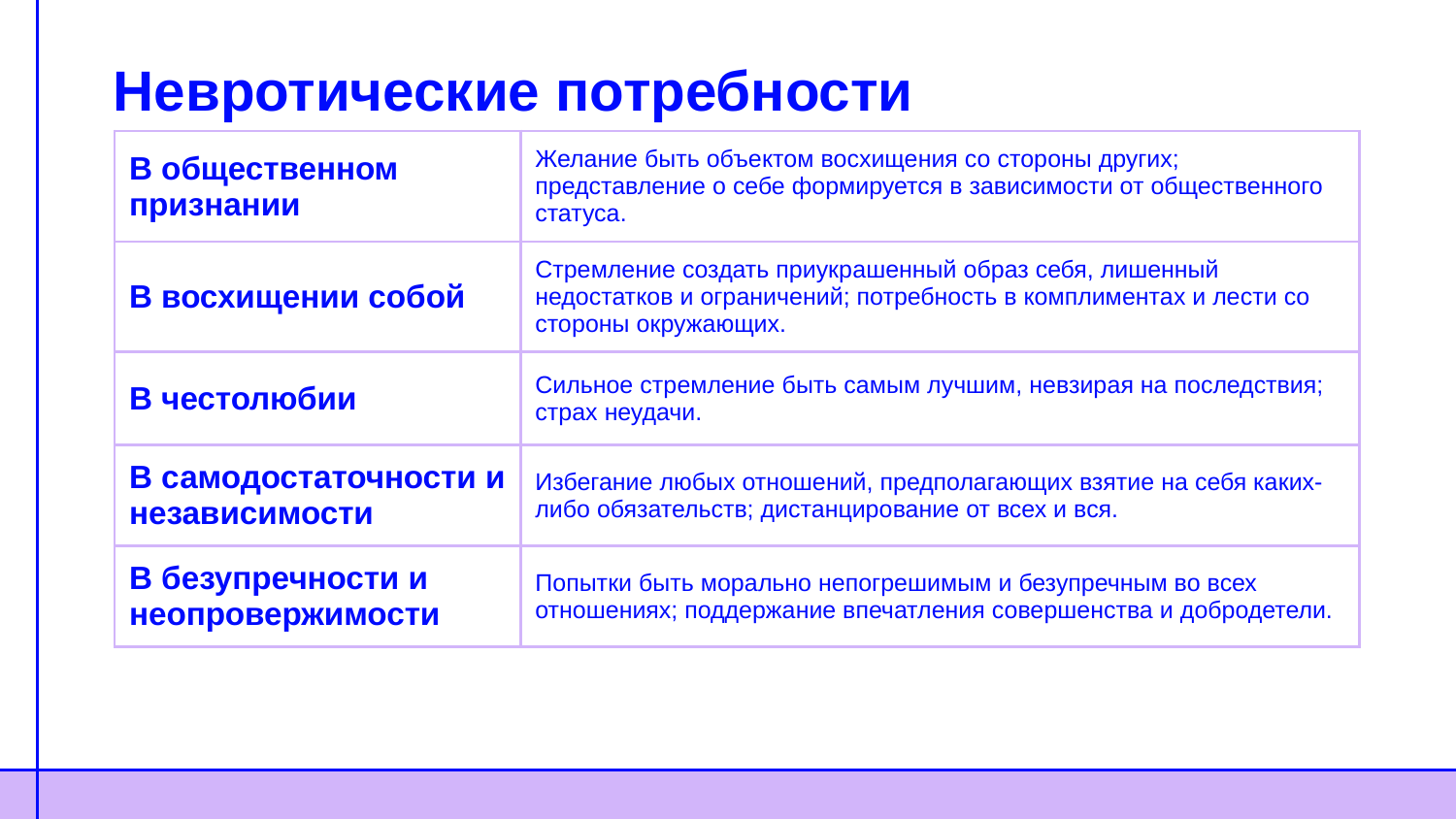

# Невротические потребности
| В общественном признании | Желание быть объектом восхищения со стороны других; представление о себе формируется в зависимости от общественного статуса. |
| --- | --- |
| В восхищении собой | Стремление создать приукрашенный образ себя, лишенный недостатков и ограничений; потребность в комплиментах и лести со стороны окружающих. |
| В честолюбии | Сильное стремление быть самым лучшим, невзирая на последствия; страх неудачи. |
| В самодостаточности и независимости | Избегание любых отношений, предполагающих взятие на себя каких-либо обязательств; дистанцирование от всех и вся. |
| В безупречности и неопровержимости | Попытки быть морально непогрешимым и безупречным во всех отношениях; поддержание впечатления совершенства и добродетели. |